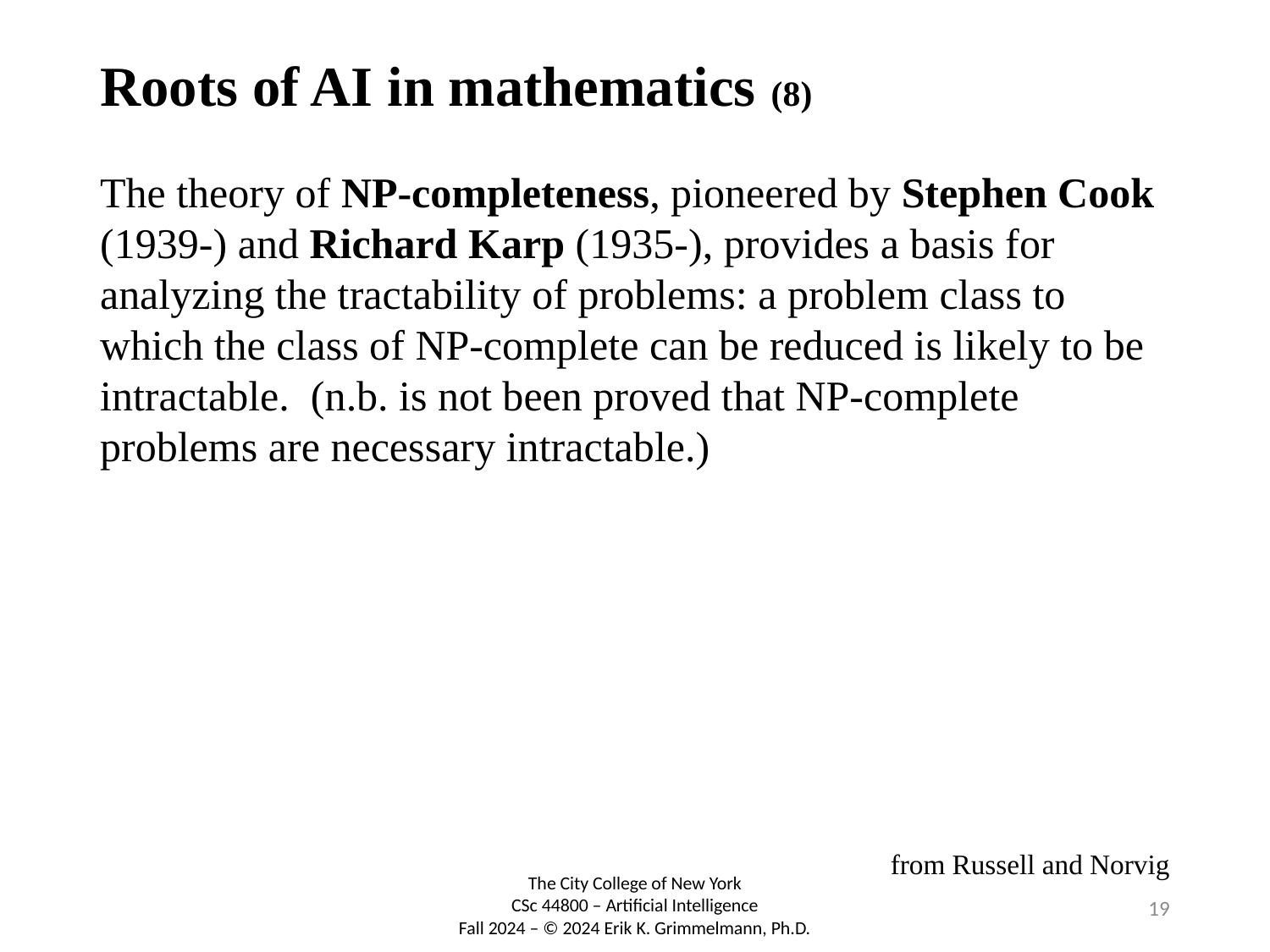

# Roots of AI in mathematics (8)
The theory of NP-completeness, pioneered by Stephen Cook (1939-) and Richard Karp (1935-), provides a basis for analyzing the tractability of problems: a problem class to which the class of NP-complete can be reduced is likely to be intractable.  (n.b. is not been proved that NP-complete problems are necessary intractable.)

from Russell and Norvig
19